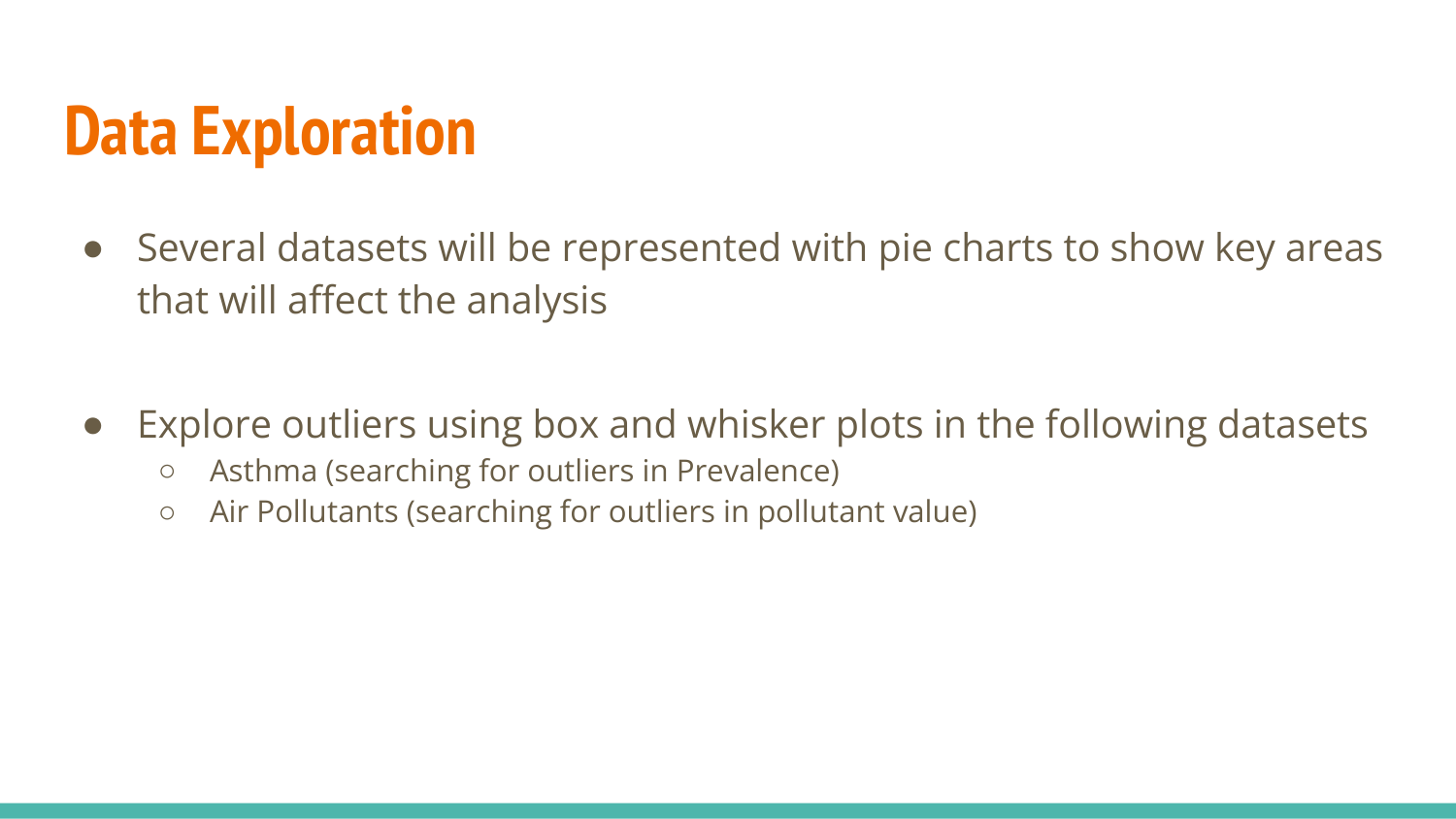

# Data Exploration
Several datasets will be represented with pie charts to show key areas that will affect the analysis

Explore outliers using box and whisker plots in the following datasets
Asthma (searching for outliers in Prevalence)
Air Pollutants (searching for outliers in pollutant value)